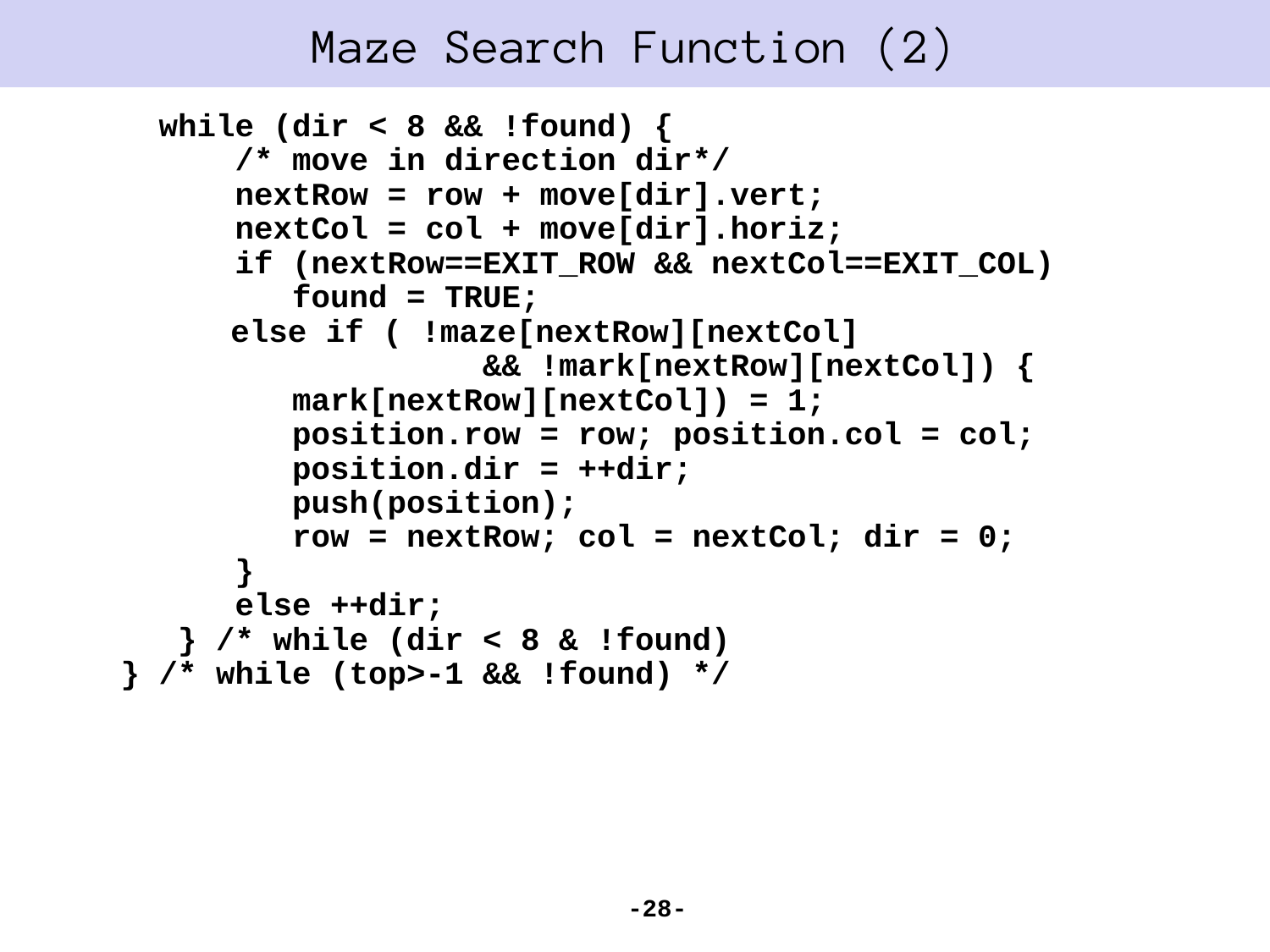

# Maze Search Function (2)
     while (dir < 8 && !found) {
         /* move in direction dir*/
         nextRow = row + move[dir].vert;
         nextCol = col + move[dir].horiz;
         if (nextRow==EXIT_ROW && nextCol==EXIT_COL)
            found = TRUE;
 	      else if ( !maze[nextRow][nextCol]
                      && !mark[nextRow][nextCol]) {
            mark[nextRow][nextCol]) = 1;
            position.row = row; position.col = col;
            position.dir = ++dir;
            push(position);
            row = nextRow; col = nextCol; dir = 0;
         }
         else ++dir;
      } /* while (dir < 8 & !found)
   } /* while (top>-1 && !found) */

-28-